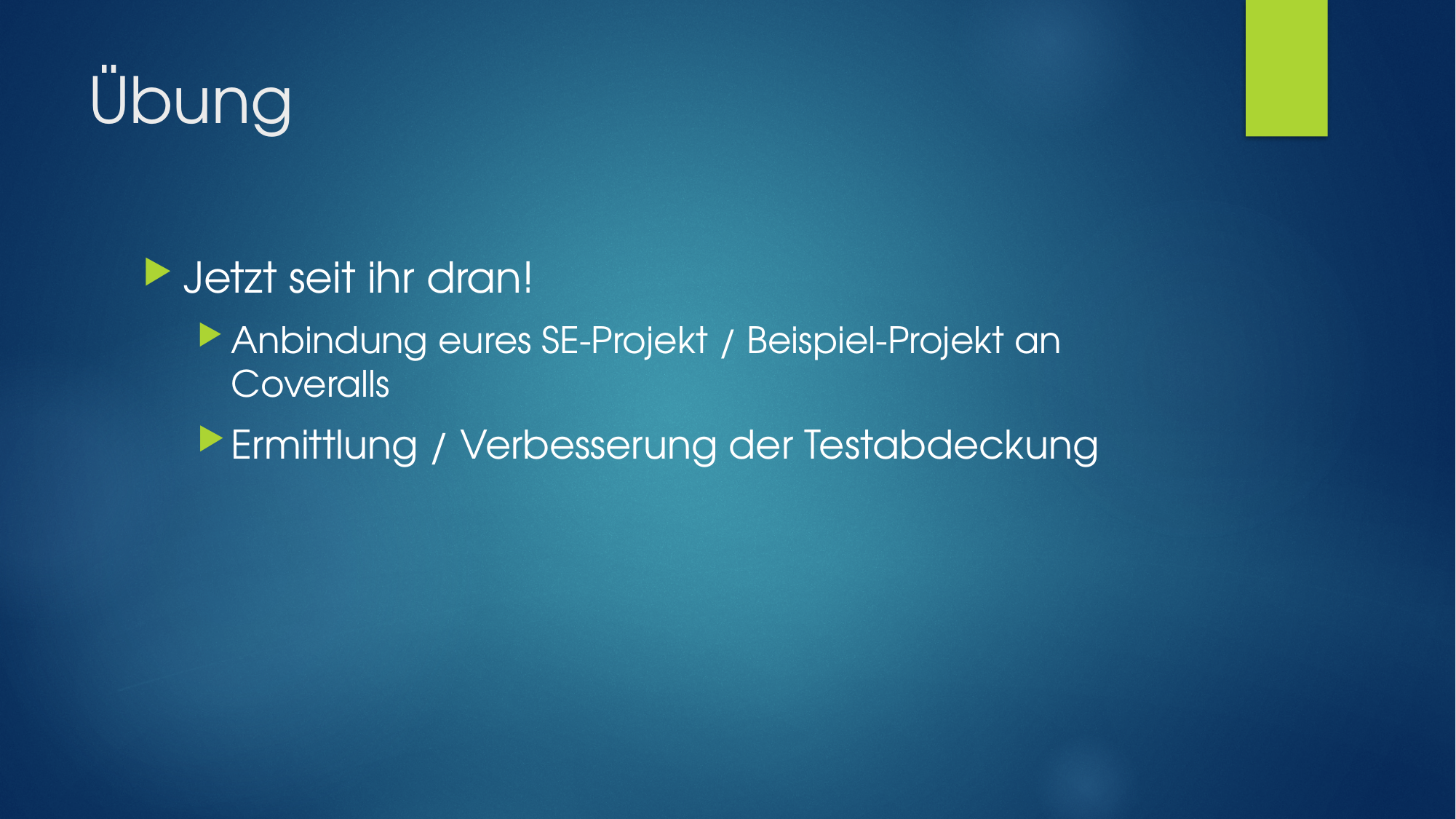

# Übung
Jetzt seit ihr dran!
Anbindung eures SE-Projekt / Beispiel-Projekt an Coveralls
Ermittlung / Verbesserung der Testabdeckung